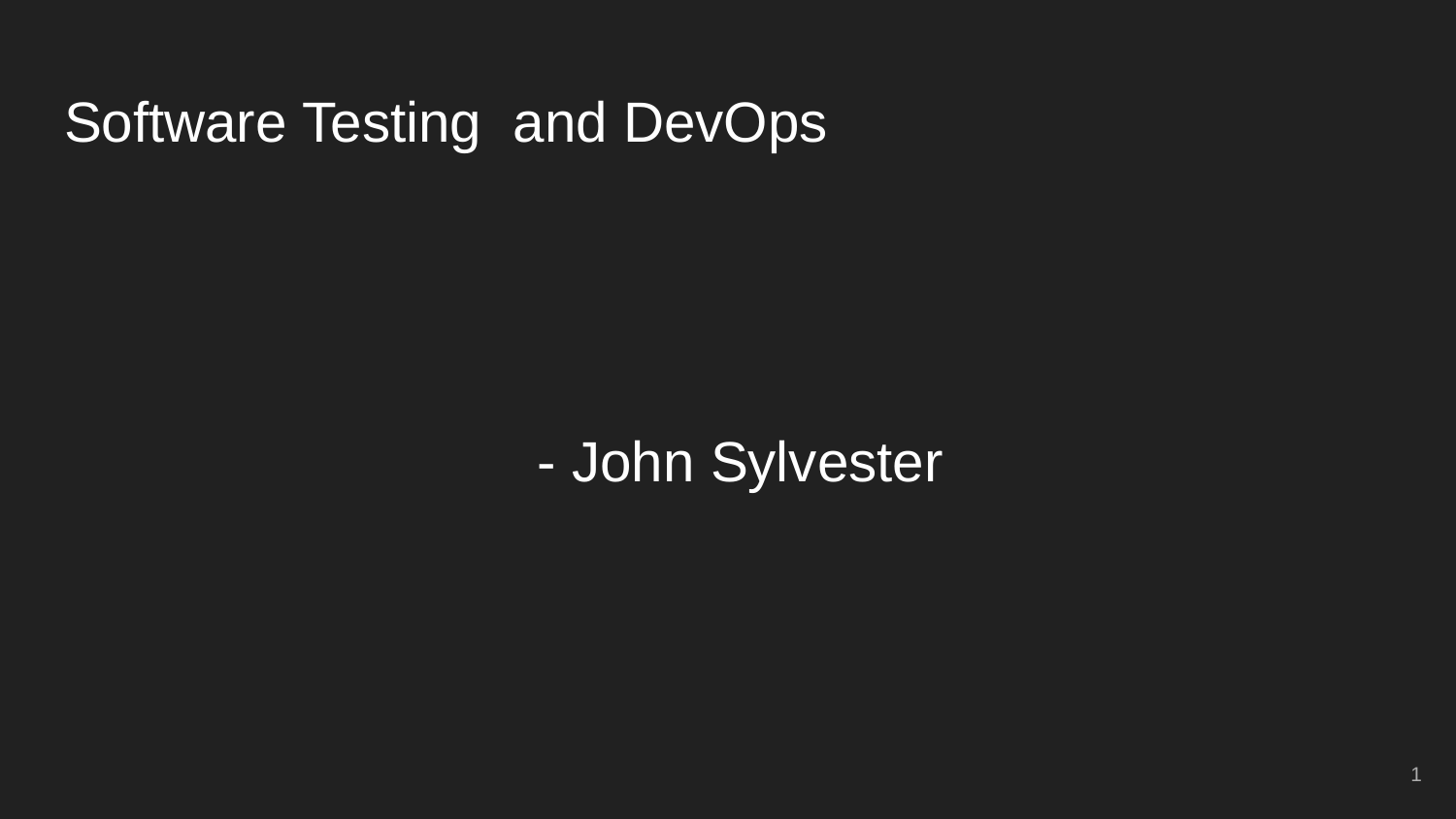

# Software Testing  and DevOps

                              - John Sylvester
1